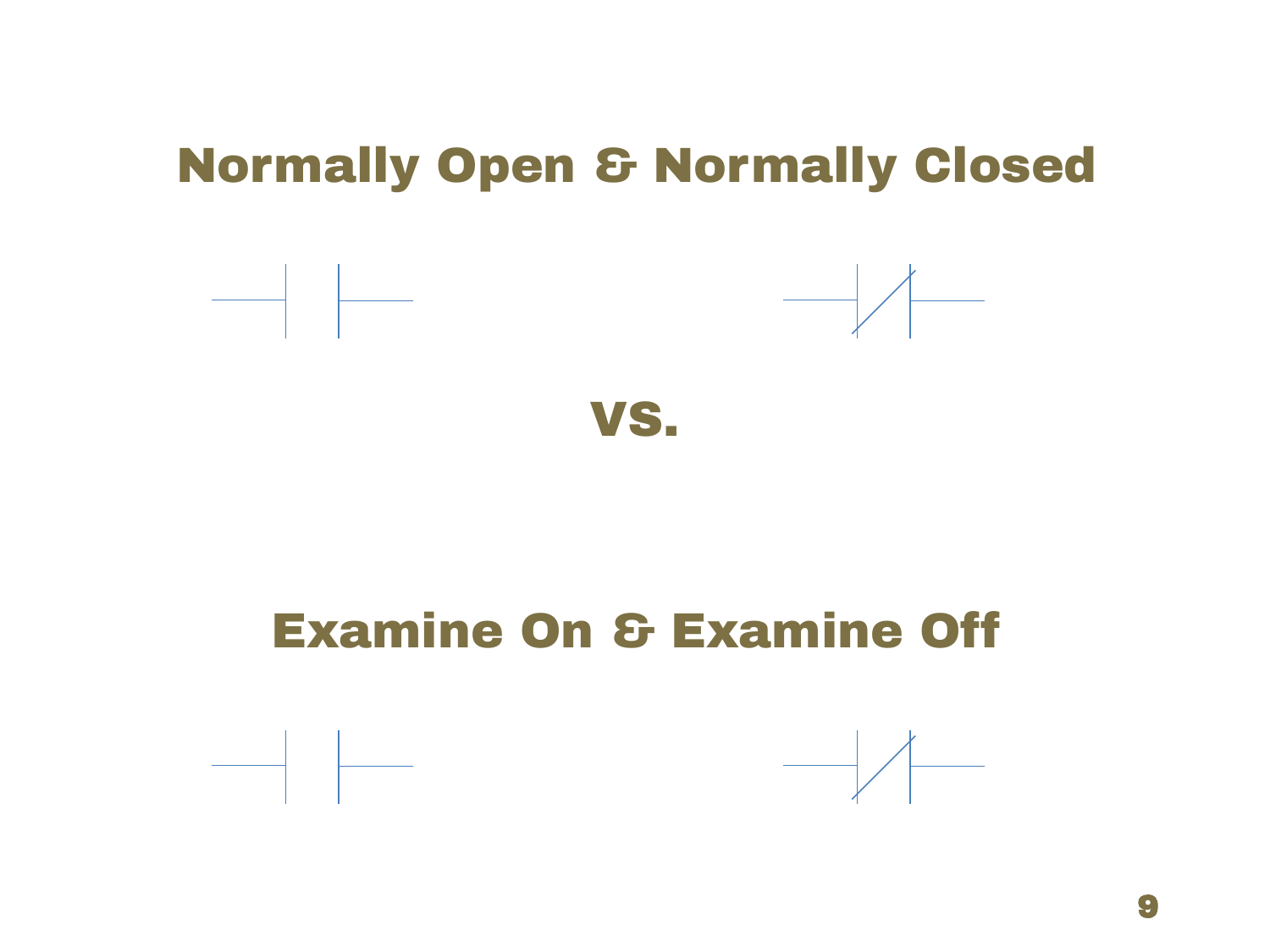

Normally Open & Normally Closed
VS.
Examine On & Examine Off
9